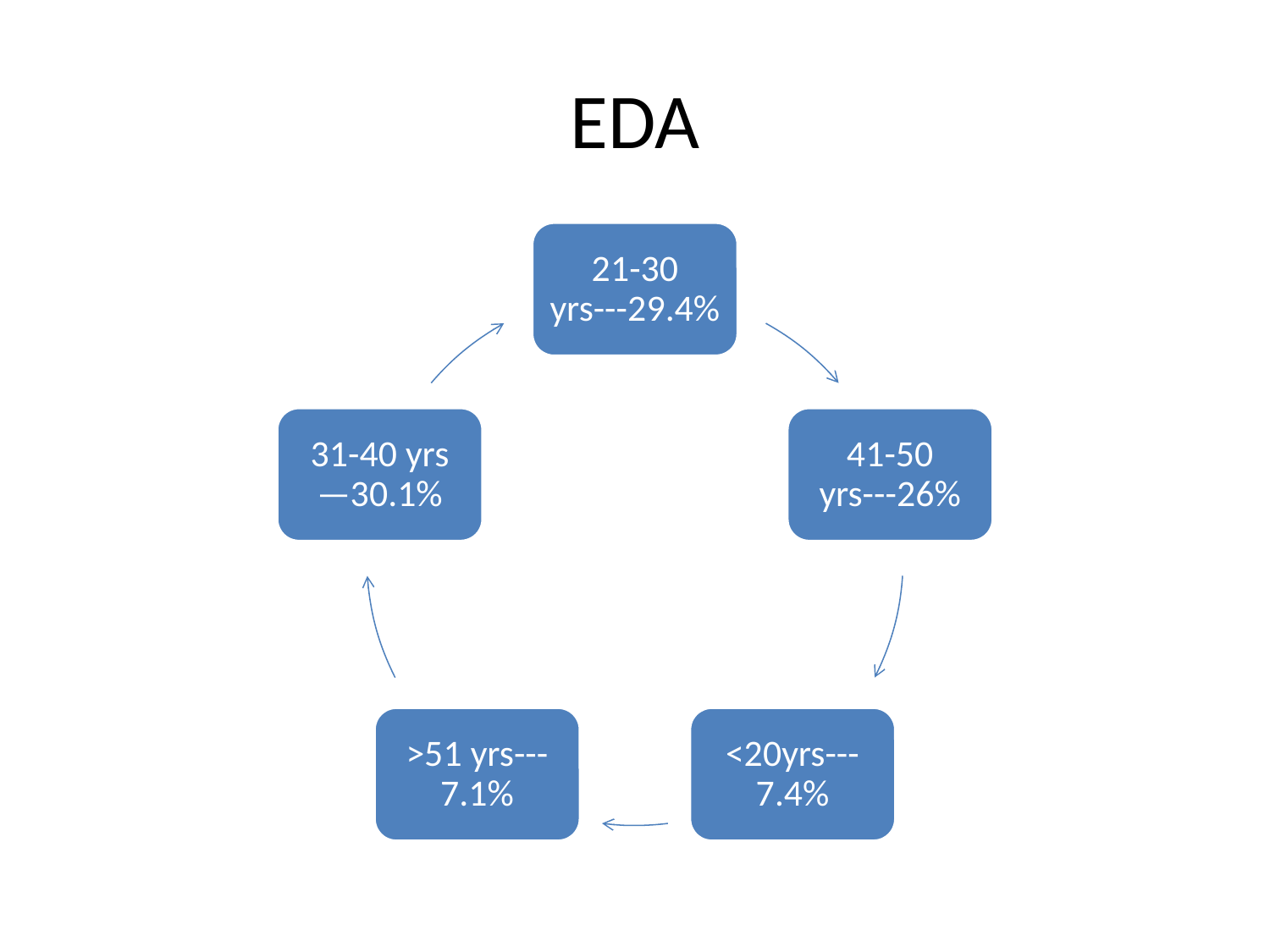

# EDA
21-30 yrs---29.4%
41-50 yrs---26%
<20yrs---7.4%
>51 yrs---7.1%
31-40 yrs—30.1%